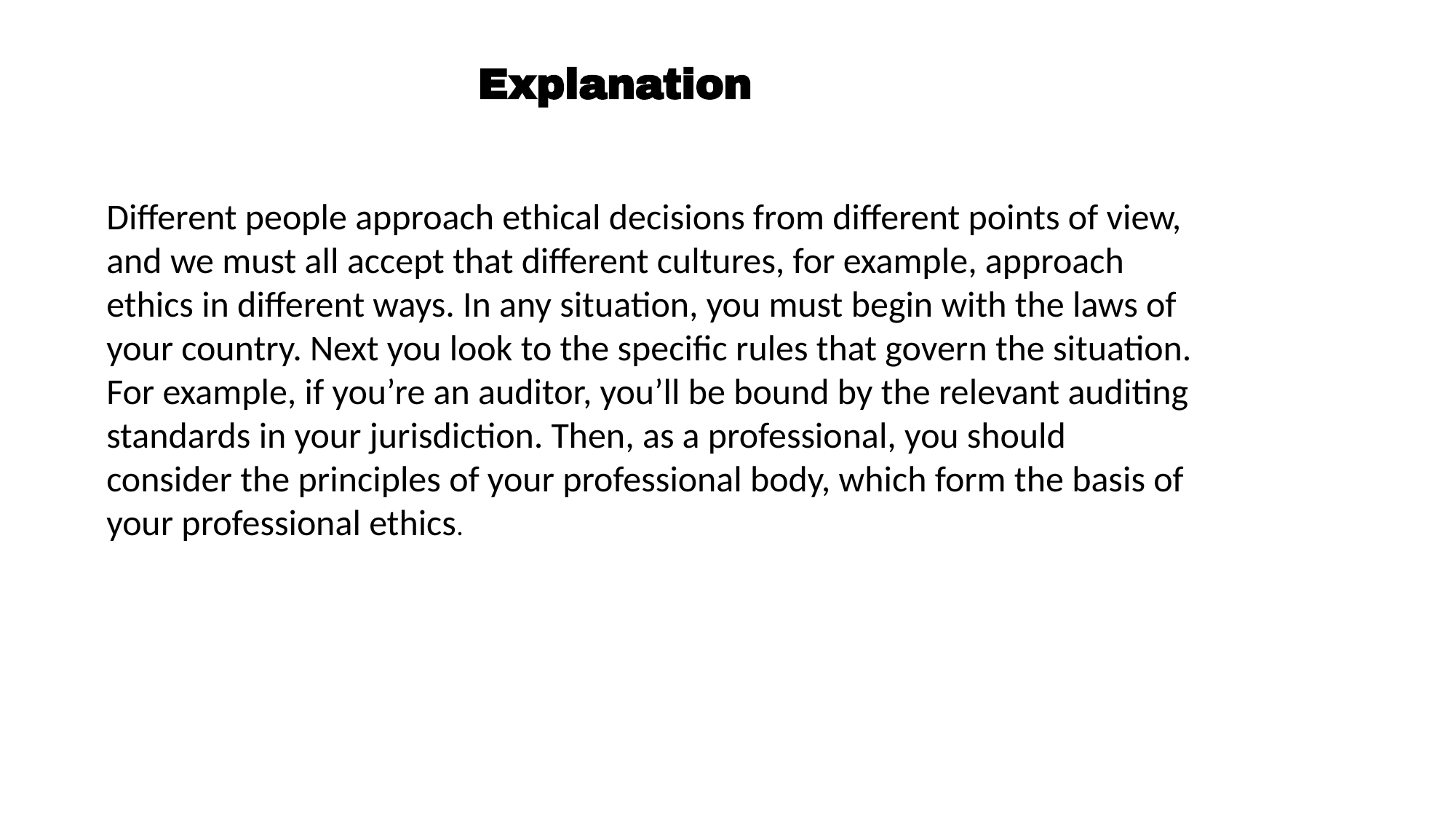

Explanation
Different people approach ethical decisions from different points of view, and we must all accept that different cultures, for example, approach ethics in different ways. In any situation, you must begin with the laws of your country. Next you look to the specific rules that govern the situation. For example, if you’re an auditor, you’ll be bound by the relevant auditing standards in your jurisdiction. Then, as a professional, you should consider the principles of your professional body, which form the basis of your professional ethics.